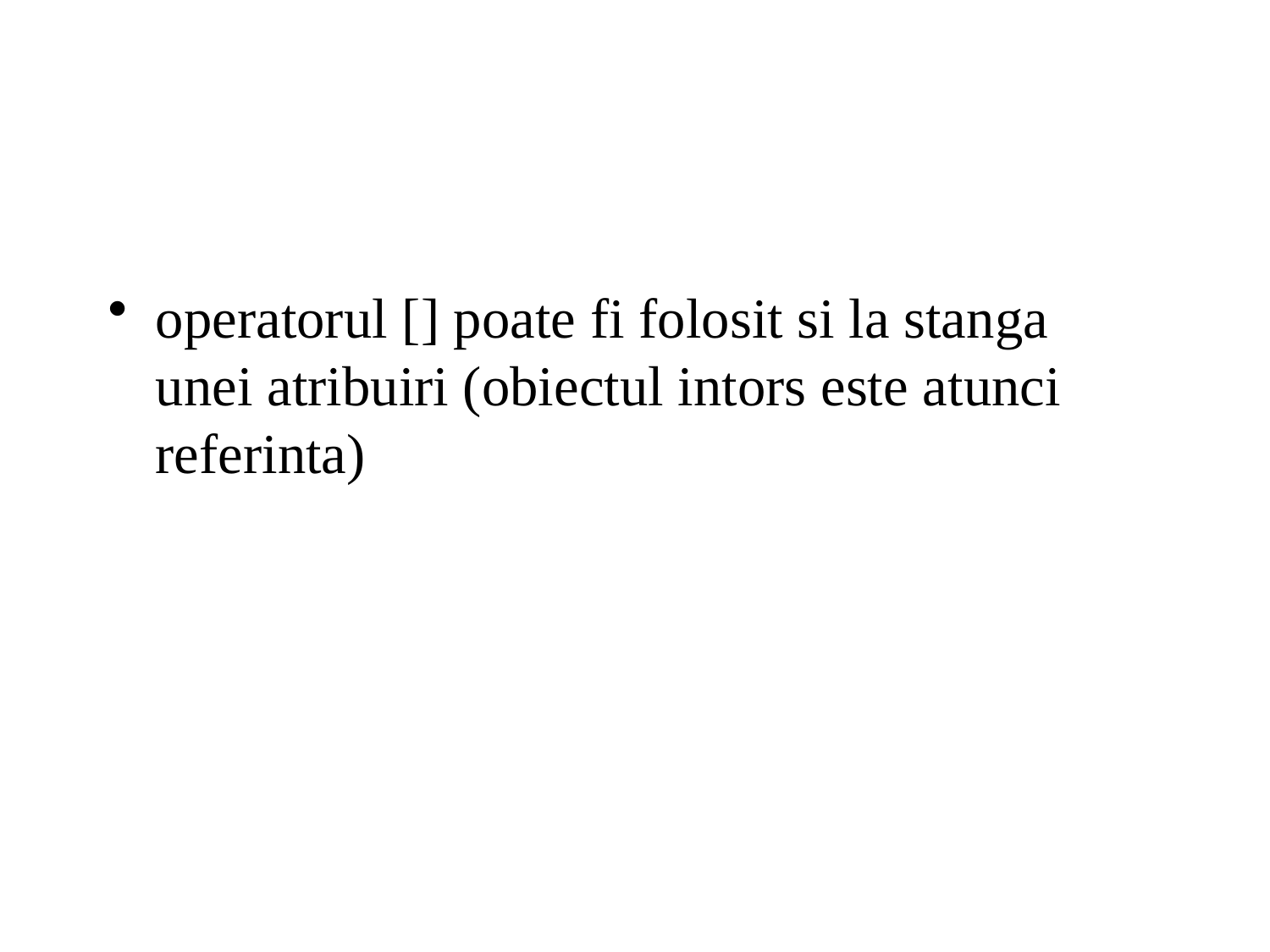

#
operatorul [] poate fi folosit si la stanga unei atribuiri (obiectul intors este atunci referinta)